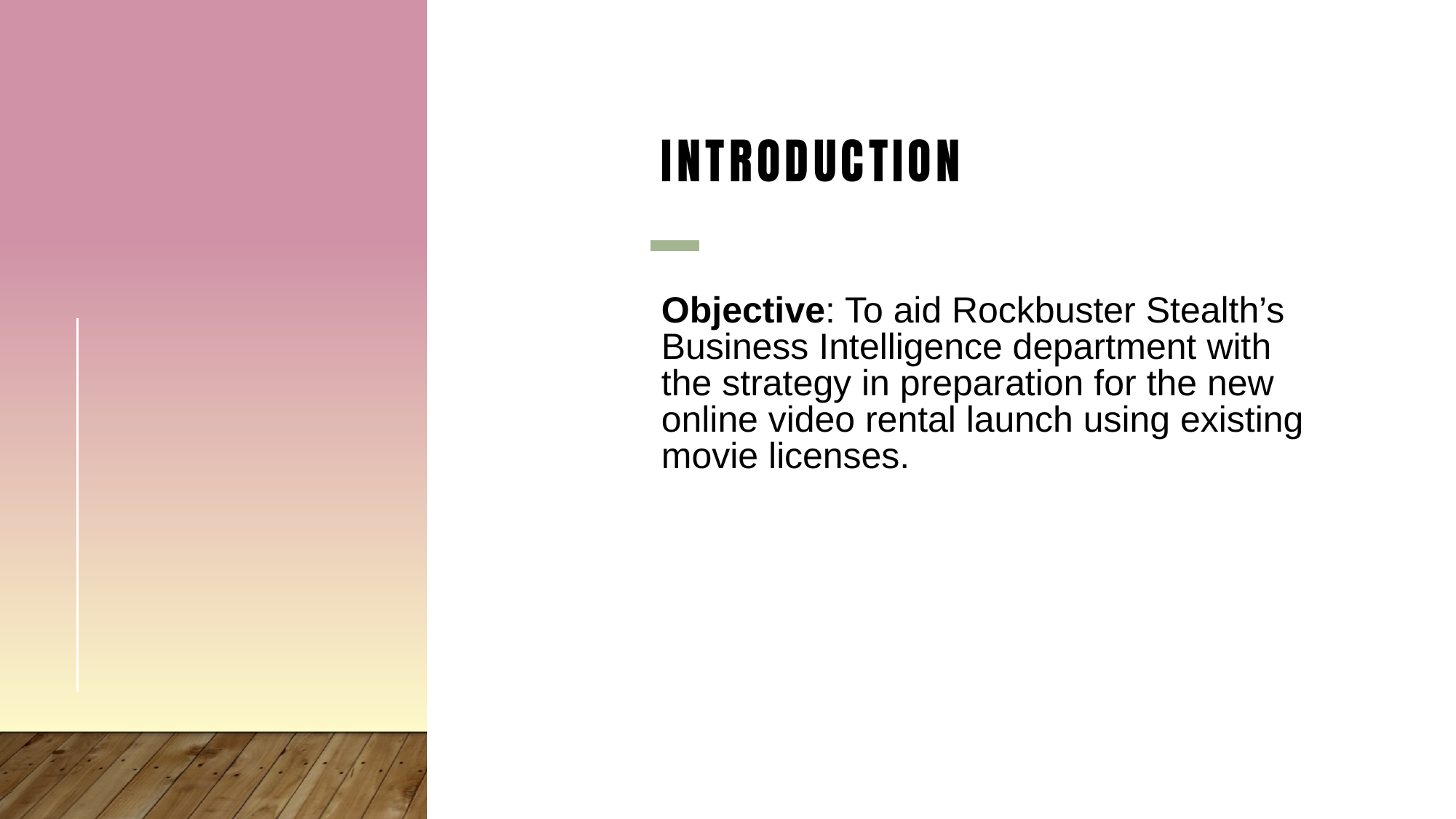

# Introduction
Objective: To aid Rockbuster Stealth’s Business Intelligence department with the strategy in preparation for the new online video rental launch using existing movie licenses.